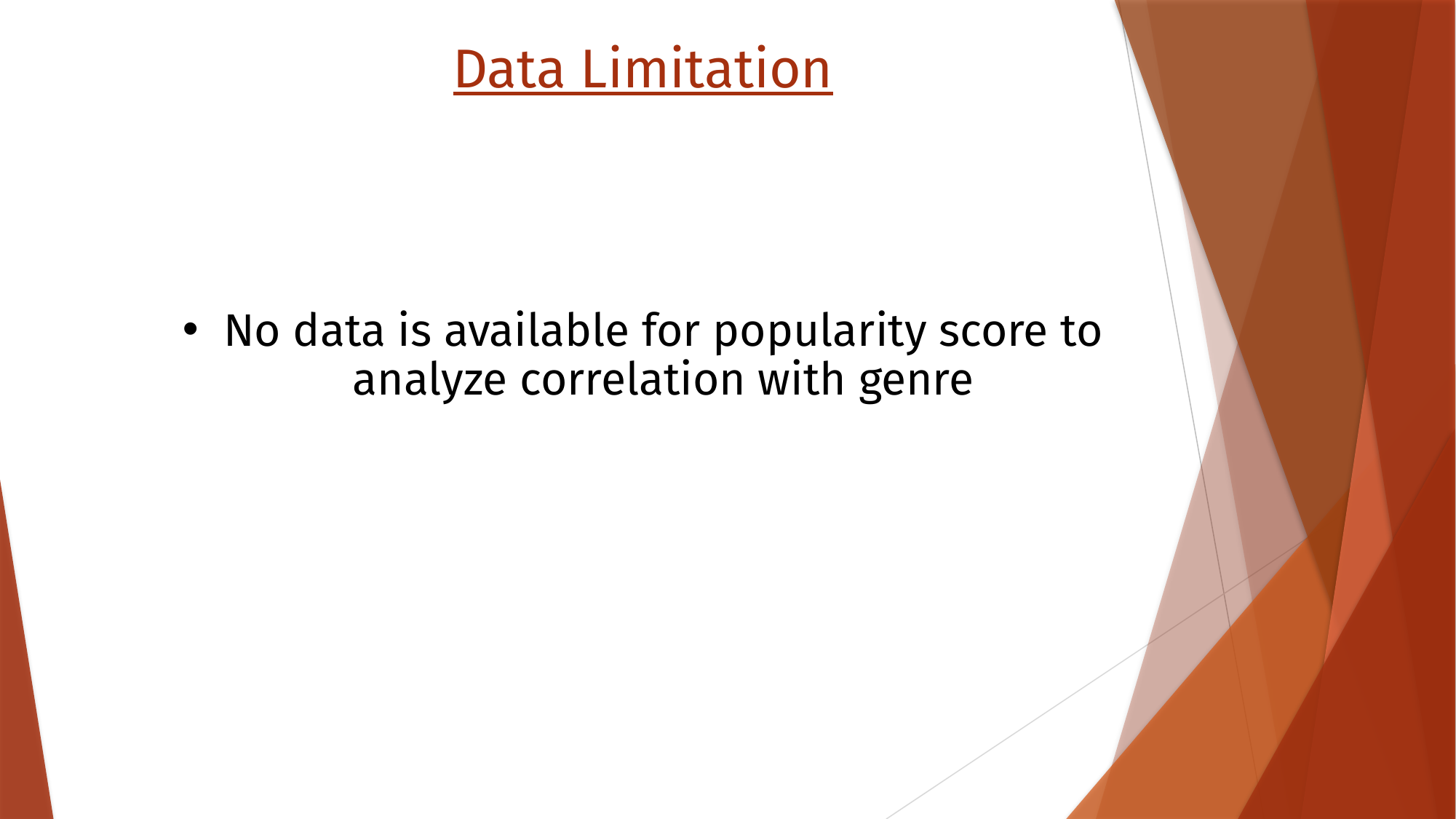

Data Limitation
No data is available for popularity score to analyze correlation with genre